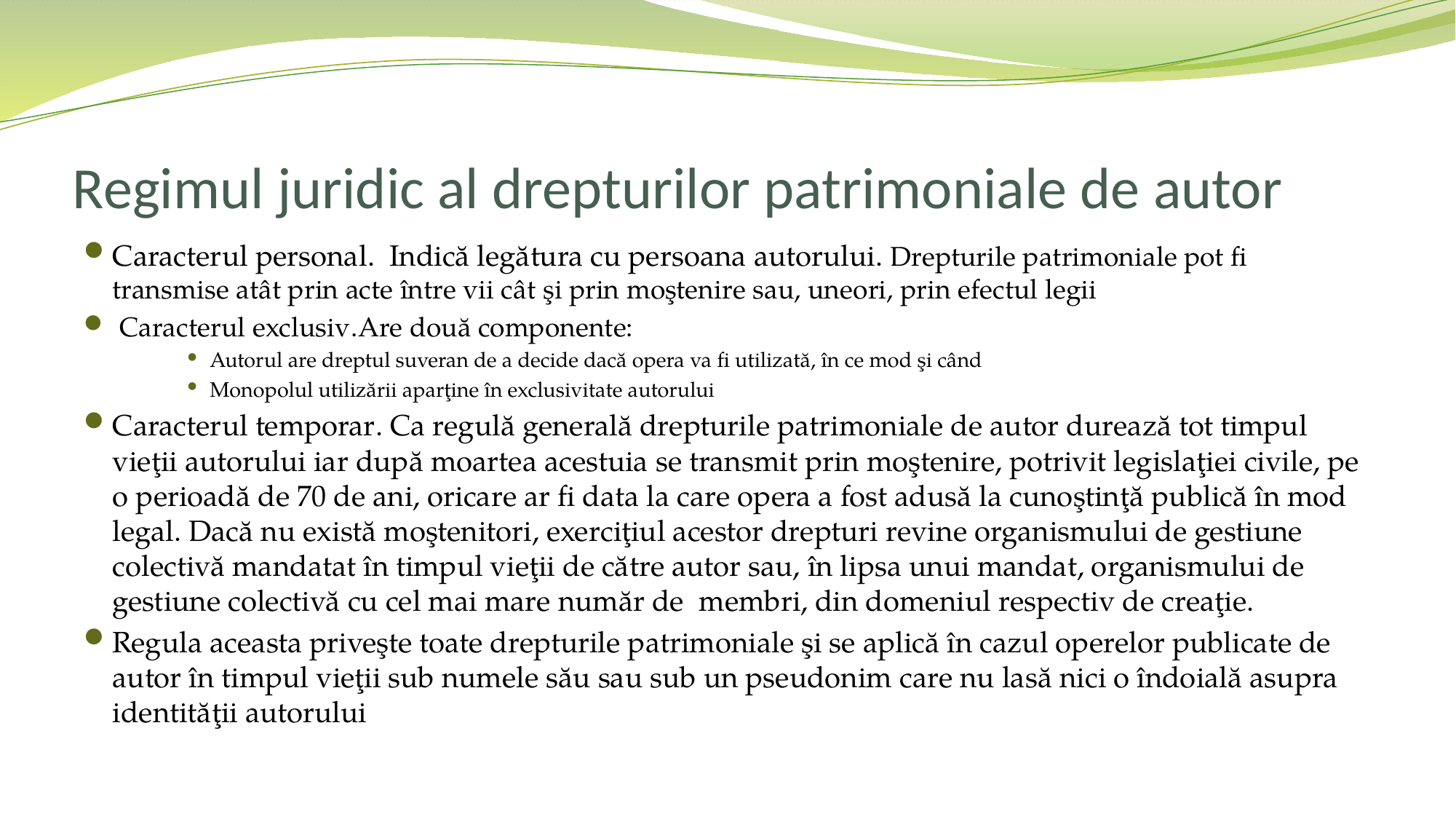

# Regimul juridic al drepturilor patrimoniale de autor
Caracterul personal.  Indică legătura cu persoana autorului. Drepturile patrimoniale pot fi transmise atât prin acte între vii cât şi prin moştenire sau, uneori, prin efectul legii
 Caracterul exclusiv.Are două componente:
Autorul are dreptul suveran de a decide dacă opera va fi utilizată, în ce mod şi când
Monopolul utilizării aparţine în exclusivitate autorului
Caracterul temporar. Ca regulă generală drepturile patrimoniale de autor durează tot timpul vieţii autorului iar după moartea acestuia se transmit prin moştenire, potrivit legislaţiei civile, pe o perioadă de 70 de ani, oricare ar fi data la care opera a fost adusă la cunoştinţă publică în mod legal. Dacă nu există moştenitori, exerciţiul acestor drepturi revine organismului de gestiune colectivă mandatat în timpul vieţii de către autor sau, în lipsa unui mandat, organismului de gestiune colectivă cu cel mai mare număr de  membri, din domeniul respectiv de creaţie.
Regula aceasta priveşte toate drepturile patrimoniale şi se aplică în cazul operelor publicate de autor în timpul vieţii sub numele său sau sub un pseudonim care nu lasă nici o îndoială asupra identităţii autorului